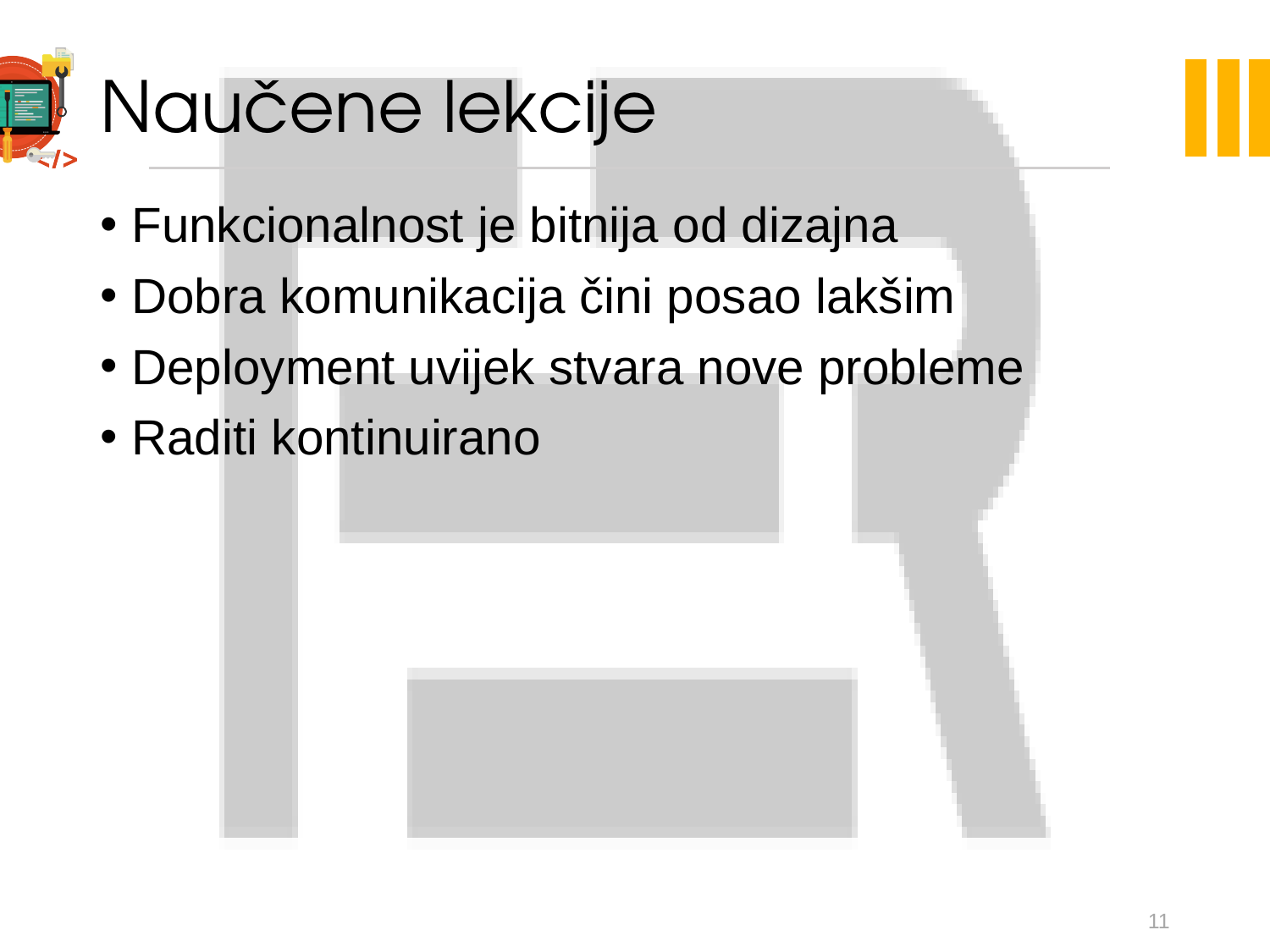

# Naučene lekcije
Funkcionalnost je bitnija od dizajna
Dobra komunikacija čini posao lakšim
Deployment uvijek stvara nove probleme
Raditi kontinuirano

11